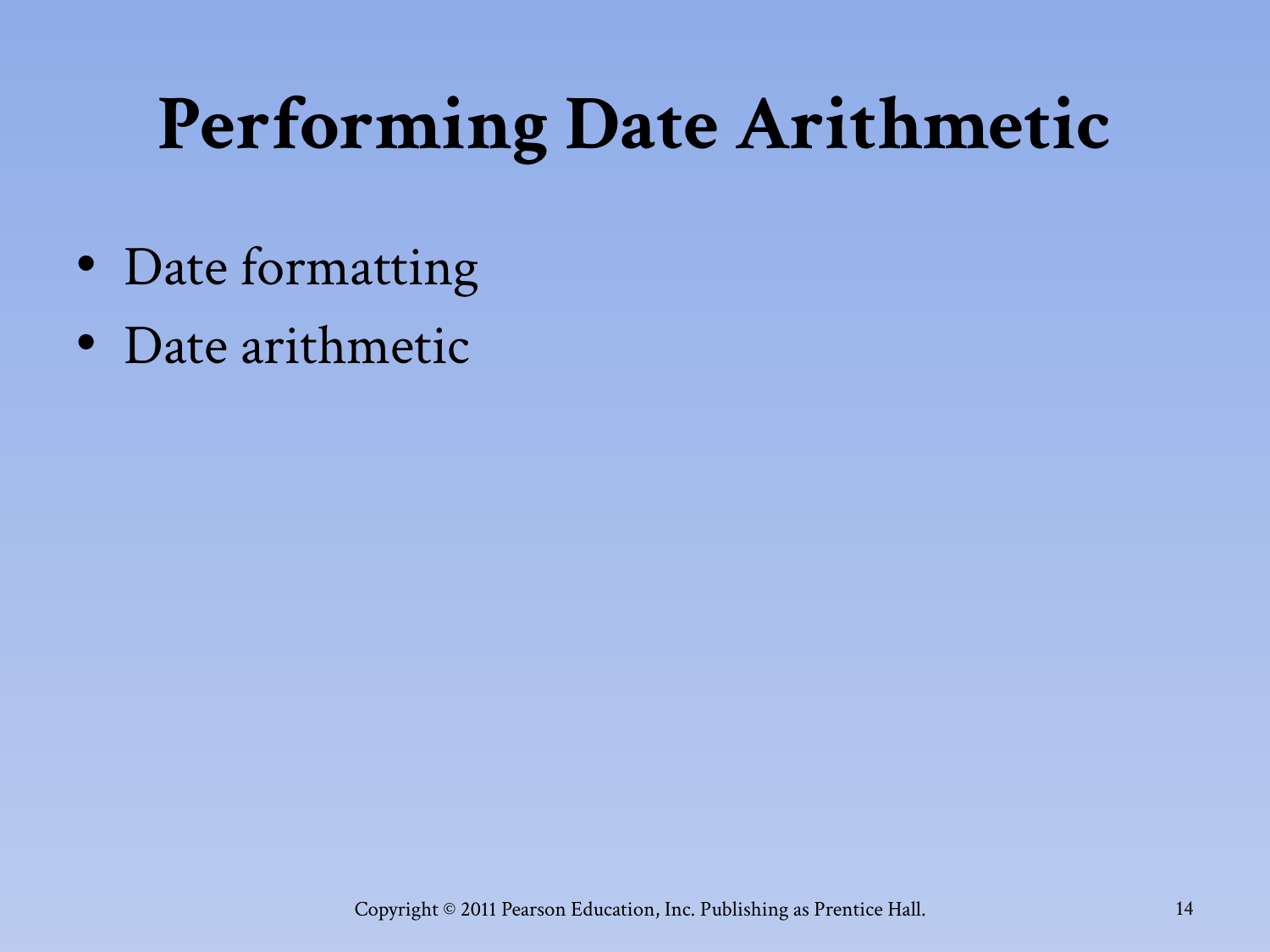

# Performing Date Arithmetic
Date formatting
Date arithmetic

Copyright © 2011 Pearson Education, Inc. Publishing as Prentice Hall.

14